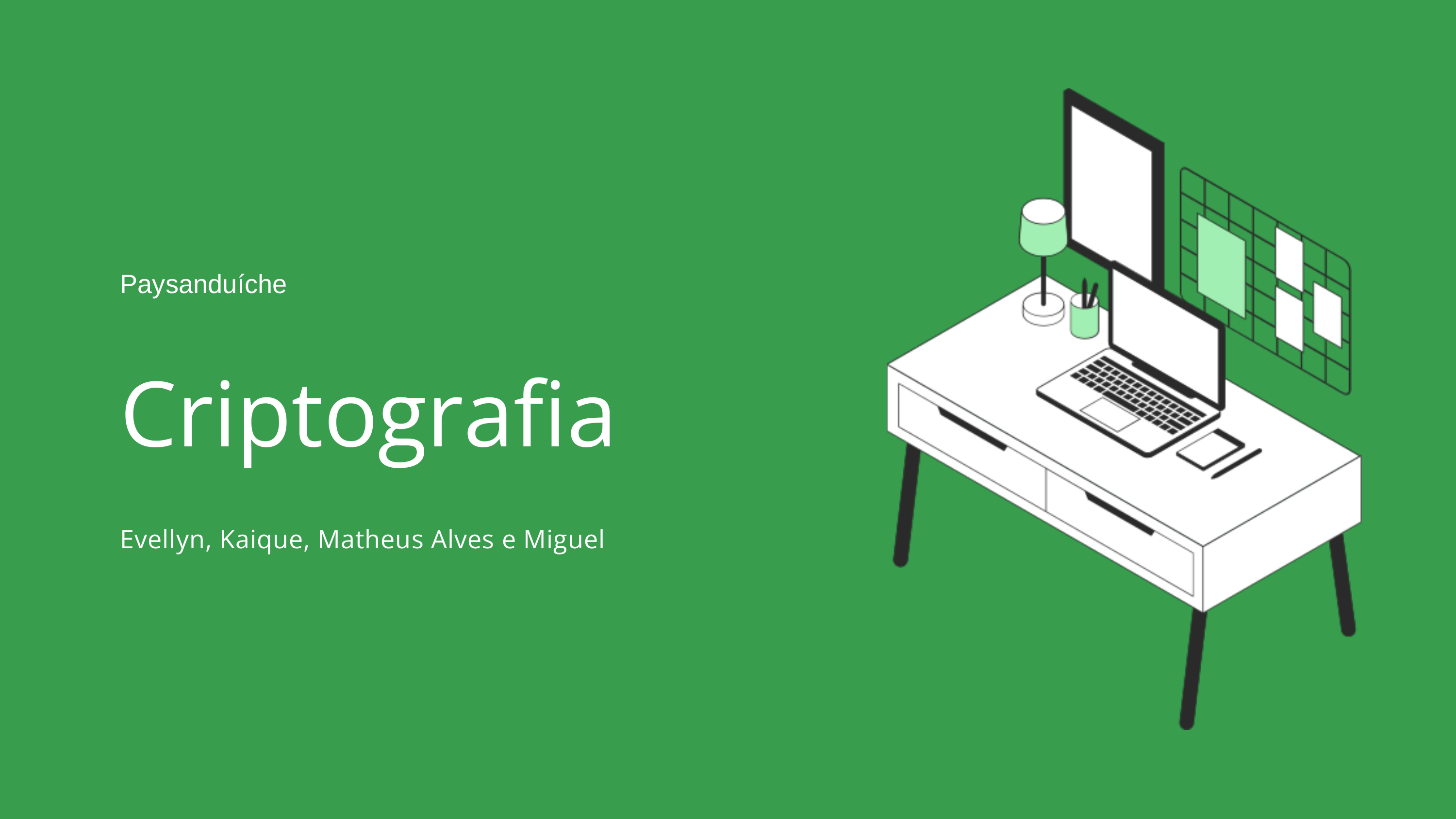

Paysanduíche
Criptografia
Evellyn, Kaique, Matheus Alves e Miguel